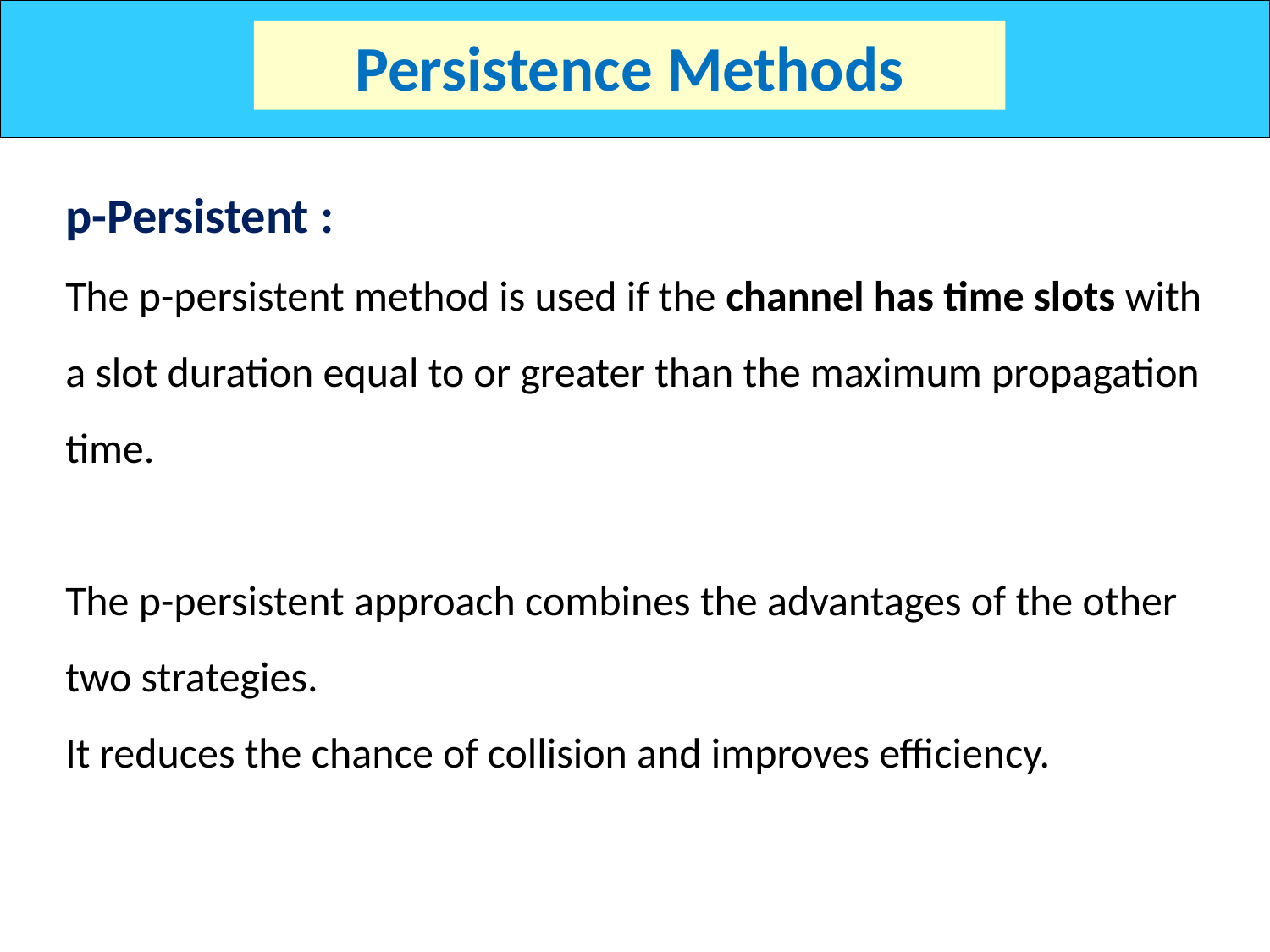

Persistence Methods
p-Persistent :
The p-persistent method is used if the channel has time slots with a slot duration equal to or greater than the maximum propagation time.

The p-persistent approach combines the advantages of the other two strategies.
It reduces the chance of collision and improves efficiency.